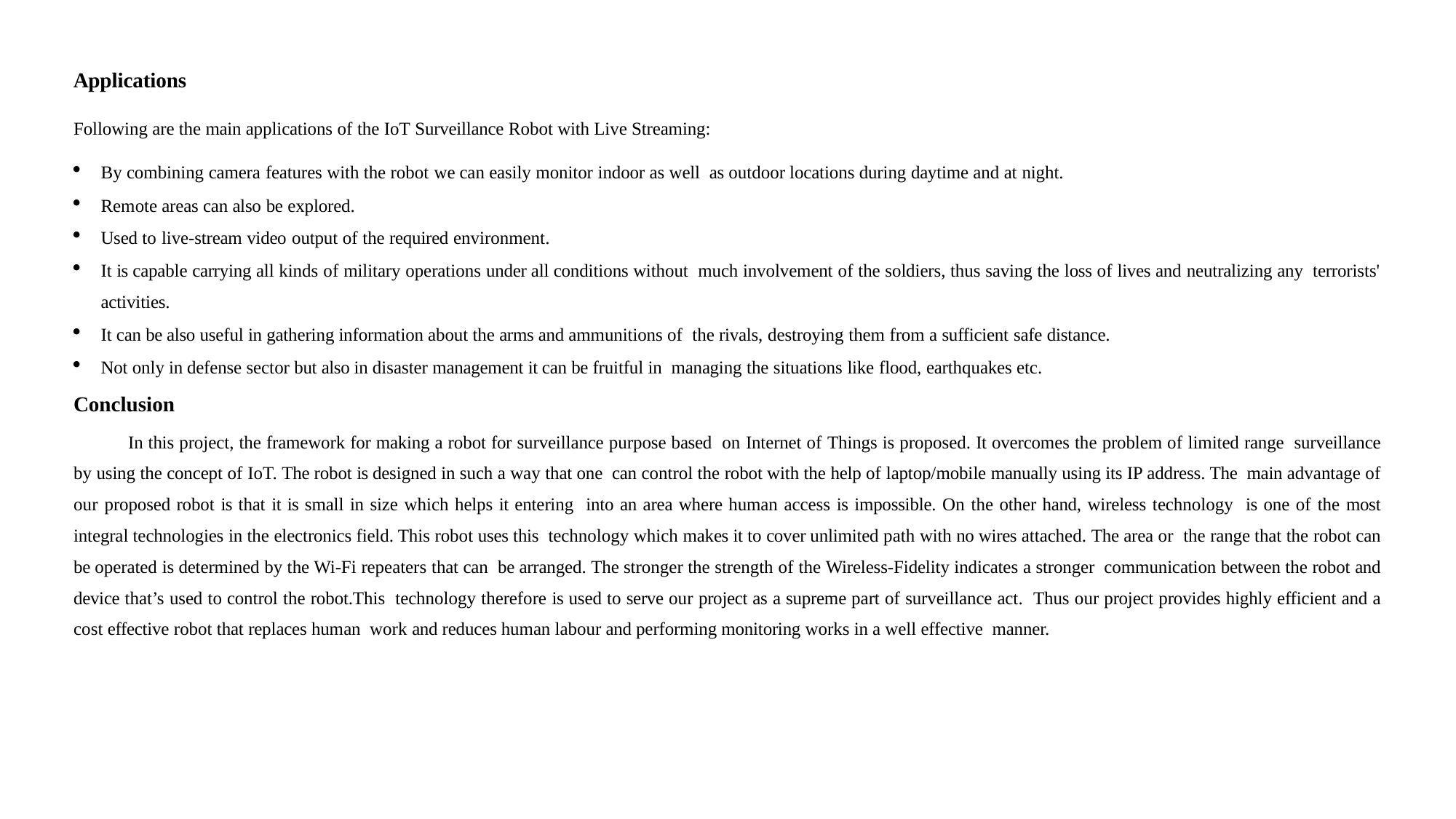

Applications

Following are the main applications of the IoT Surveillance Robot with Live Streaming:
By combining camera features with the robot we can easily monitor indoor as well  as outdoor locations during daytime and at night.
Remote areas can also be explored.
Used to live-stream video output of the required environment.
It is capable carrying all kinds of military operations under all conditions without  much involvement of the soldiers, thus saving the loss of lives and neutralizing any  terrorists' activities.
It can be also useful in gathering information about the arms and ammunitions of  the rivals, destroying them from a sufficient safe distance.
Not only in defense sector but also in disaster management it can be fruitful in  managing the situations like flood, earthquakes etc.
Conclusion
In this project, the framework for making a robot for surveillance purpose based  on Internet of Things is proposed. It overcomes the problem of limited range  surveillance by using the concept of IoT. The robot is designed in such a way that one  can control the robot with the help of laptop/mobile manually using its IP address. The  main advantage of our proposed robot is that it is small in size which helps it entering  into an area where human access is impossible. On the other hand, wireless technology  is one of the most integral technologies in the electronics field. This robot uses this  technology which makes it to cover unlimited path with no wires attached. The area or  the range that the robot can be operated is determined by the Wi-Fi repeaters that can  be arranged. The stronger the strength of the Wireless-Fidelity indicates a stronger  communication between the robot and device that’s used to control the robot.This  technology therefore is used to serve our project as a supreme part of surveillance act.  Thus our project provides highly efficient and a cost effective robot that replaces human  work and reduces human labour and performing monitoring works in a well effective  manner.